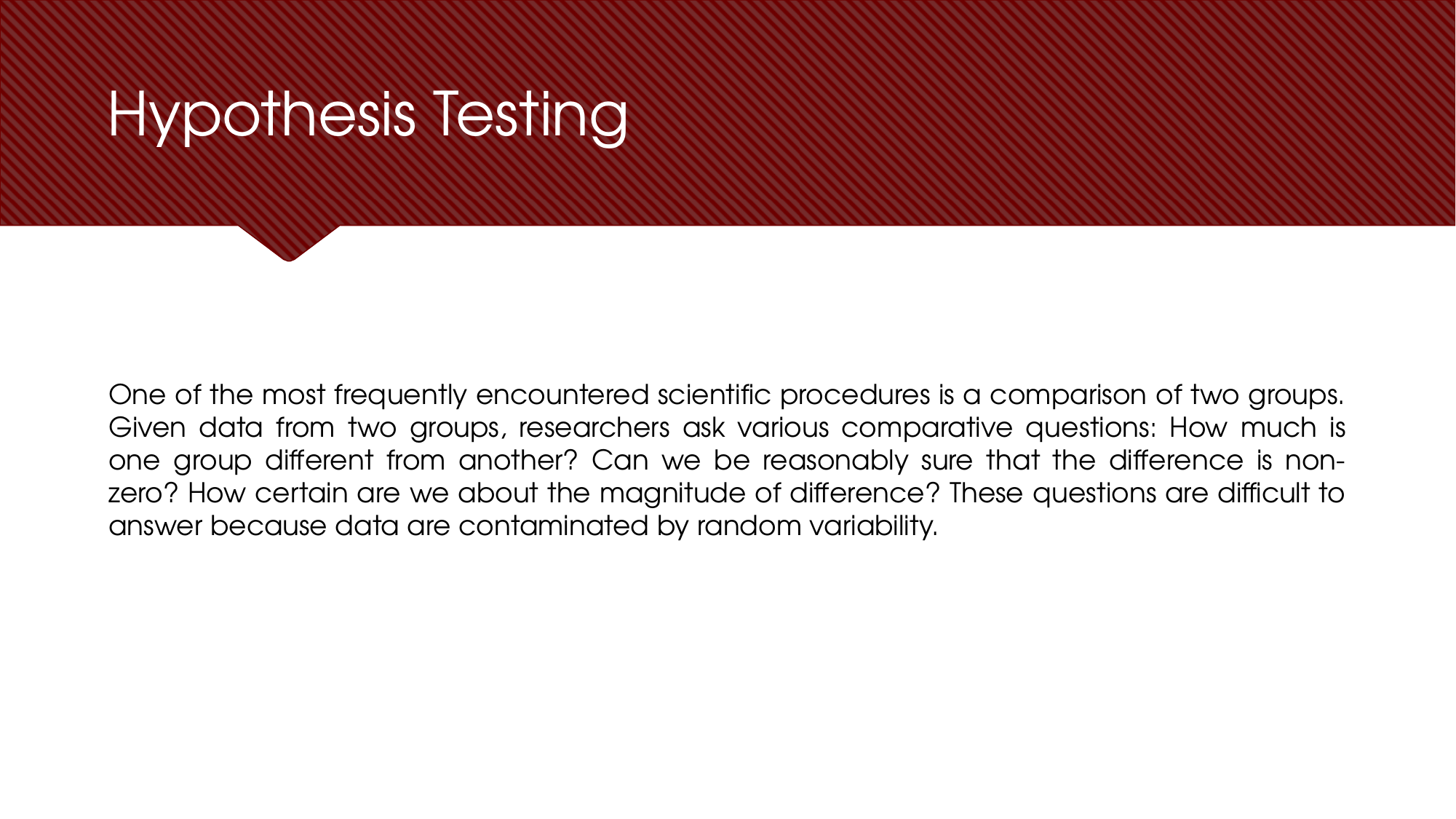

# Hypothesis Testing
One of the most frequently encountered scientific procedures is a comparison of two groups. Given data from two groups, researchers ask various comparative questions: How much is one group different from another? Can we be reasonably sure that the difference is non-zero? How certain are we about the magnitude of difference? These questions are difficult to answer because data are contaminated by random variability.